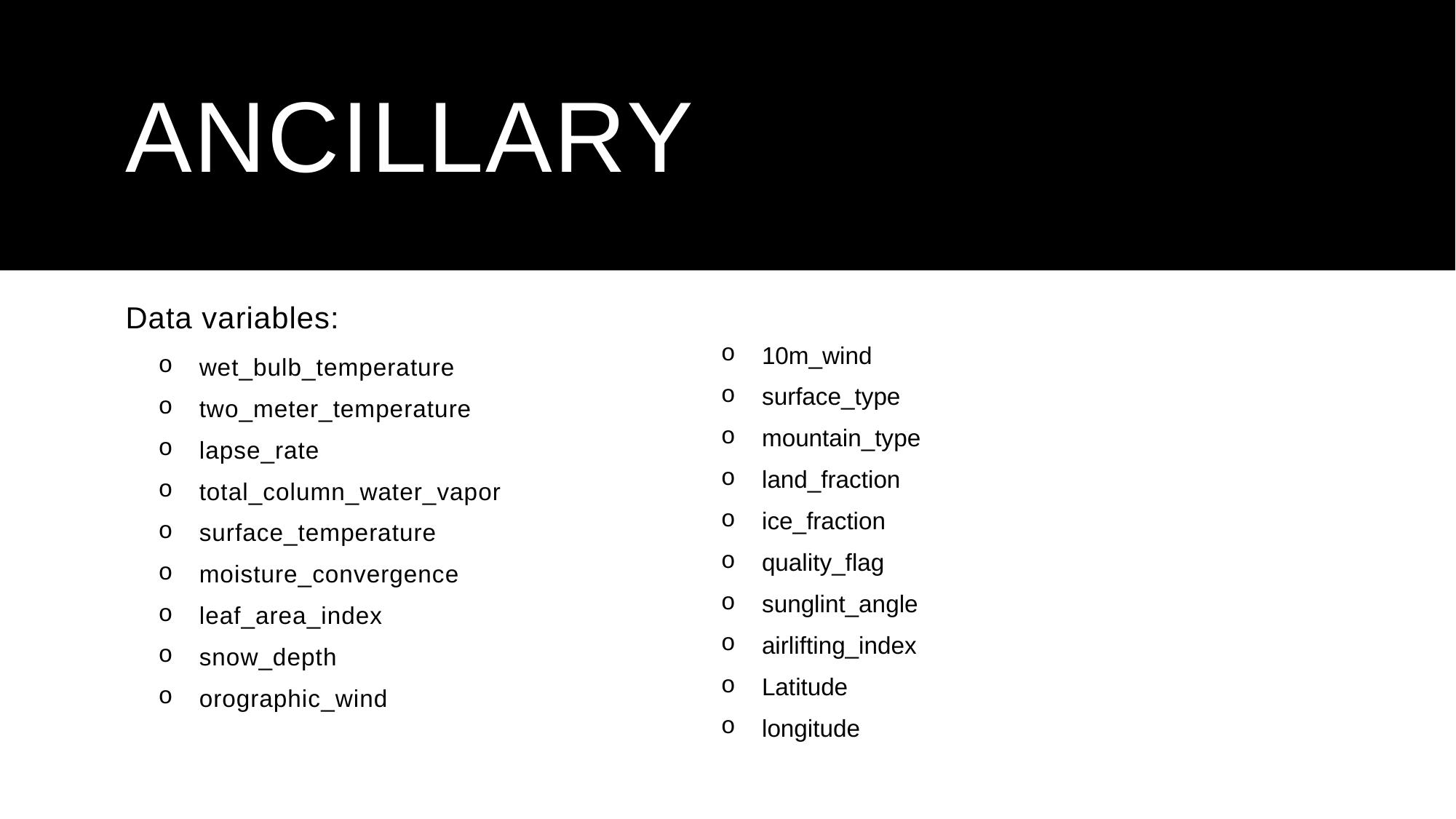

# Ancillary
Data variables:
wet_bulb_temperature
two_meter_temperature
lapse_rate
total_column_water_vapor
surface_temperature
moisture_convergence
leaf_area_index
snow_depth
orographic_wind
10m_wind
surface_type
mountain_type
land_fraction
ice_fraction
quality_flag
sunglint_angle
airlifting_index
Latitude
longitude